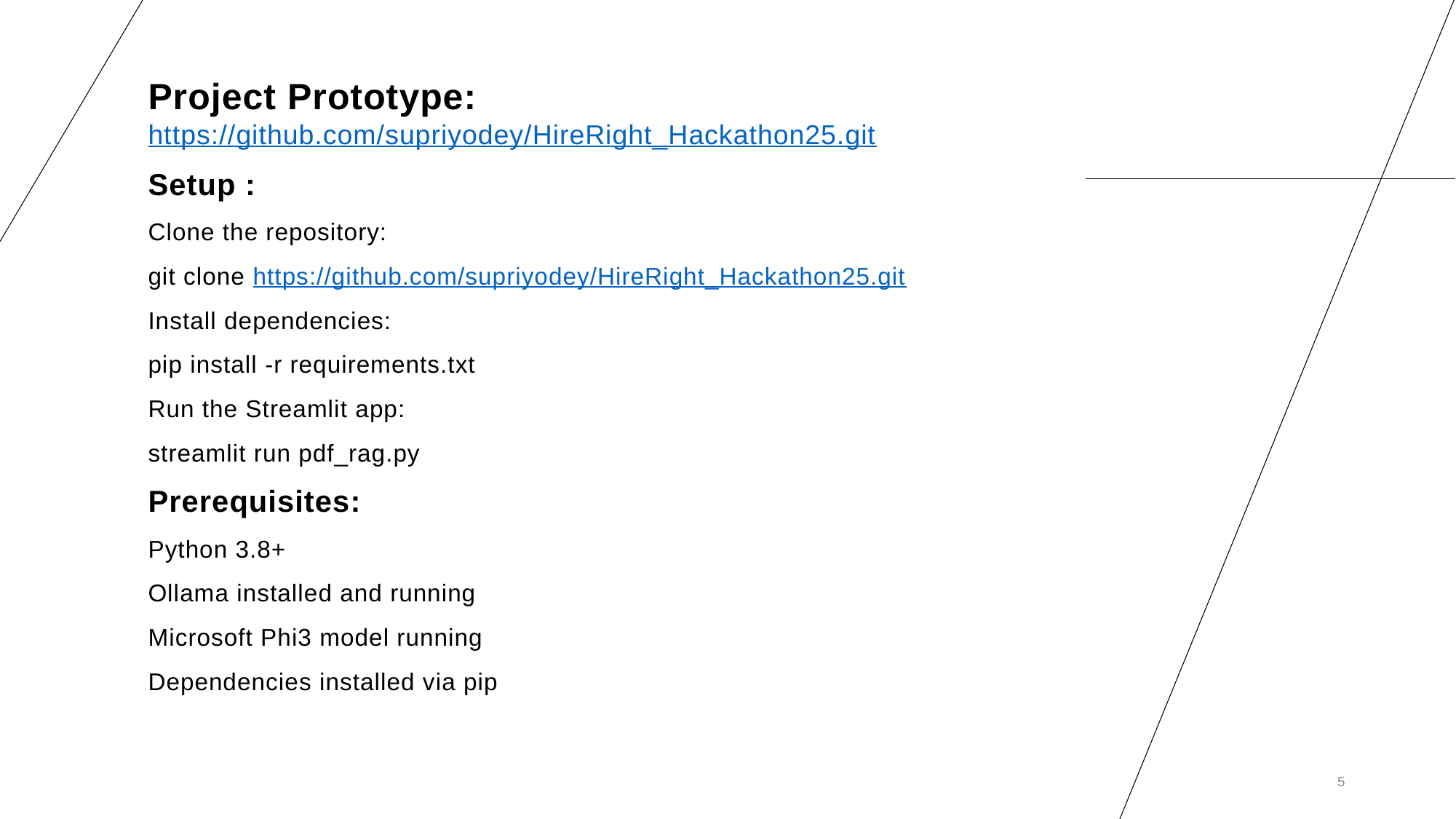

Project Prototype: https://github.com/supriyodey/HireRight_Hackathon25.git
Setup :
Clone the repository:
git clone https://github.com/supriyodey/HireRight_Hackathon25.git
Install dependencies:
pip install -r requirements.txt
Run the Streamlit app:
streamlit run pdf_rag.py
Prerequisites:
Python 3.8+
Ollama installed and running
Microsoft Phi3 model running
Dependencies installed via pip
5